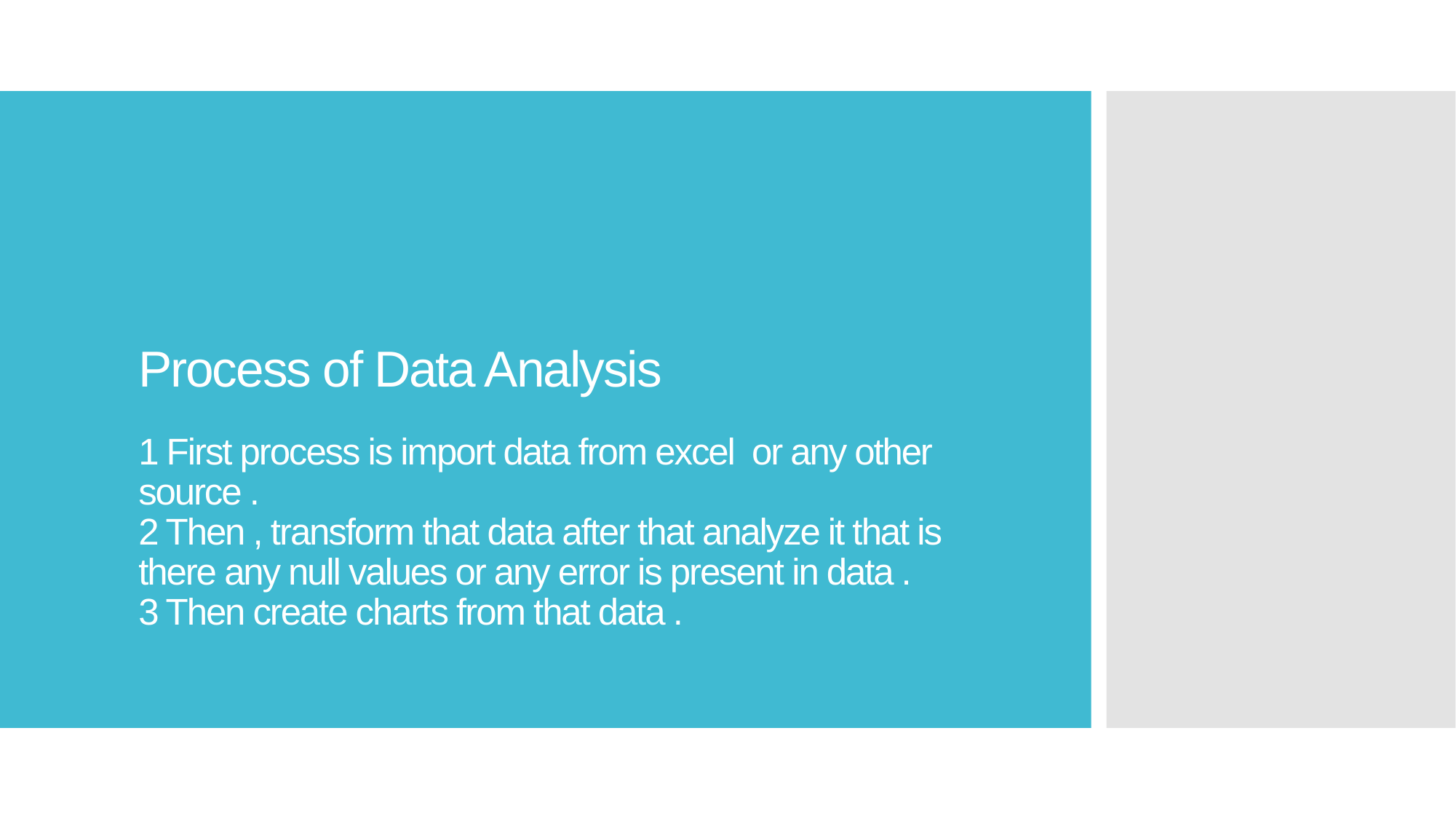

# Process of Data Analysis 1 First process is import data from excel  or any other source . 2 Then , transform that data after that analyze it that is there any null values or any error is present in data . 3 Then create charts from that data .